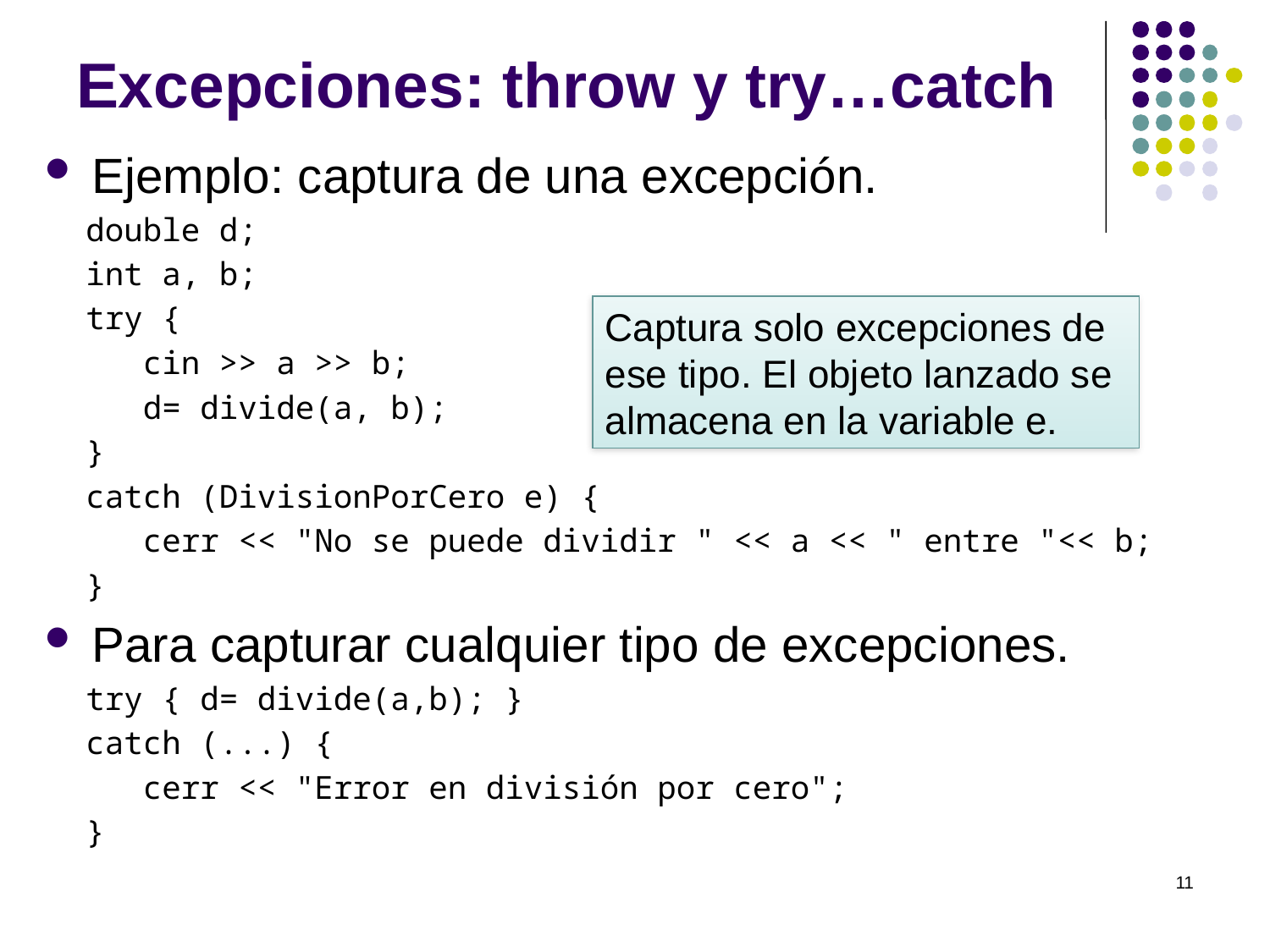

# Excepciones: throw y try…catch
Ejemplo: captura de una excepción.
double d;
int a, b;
try {
   cin >> a >> b;
   d= divide(a, b);
}
catch (DivisionPorCero e) {
   cerr << "No se puede dividir " << a << " entre "<< b;
}
Para capturar cualquier tipo de excepciones.
try { d= divide(a,b); }
catch (...) {
   cerr << "Error en división por cero";
}
Captura solo excepciones de ese tipo. El objeto lanzado se almacena en la variable e.
11